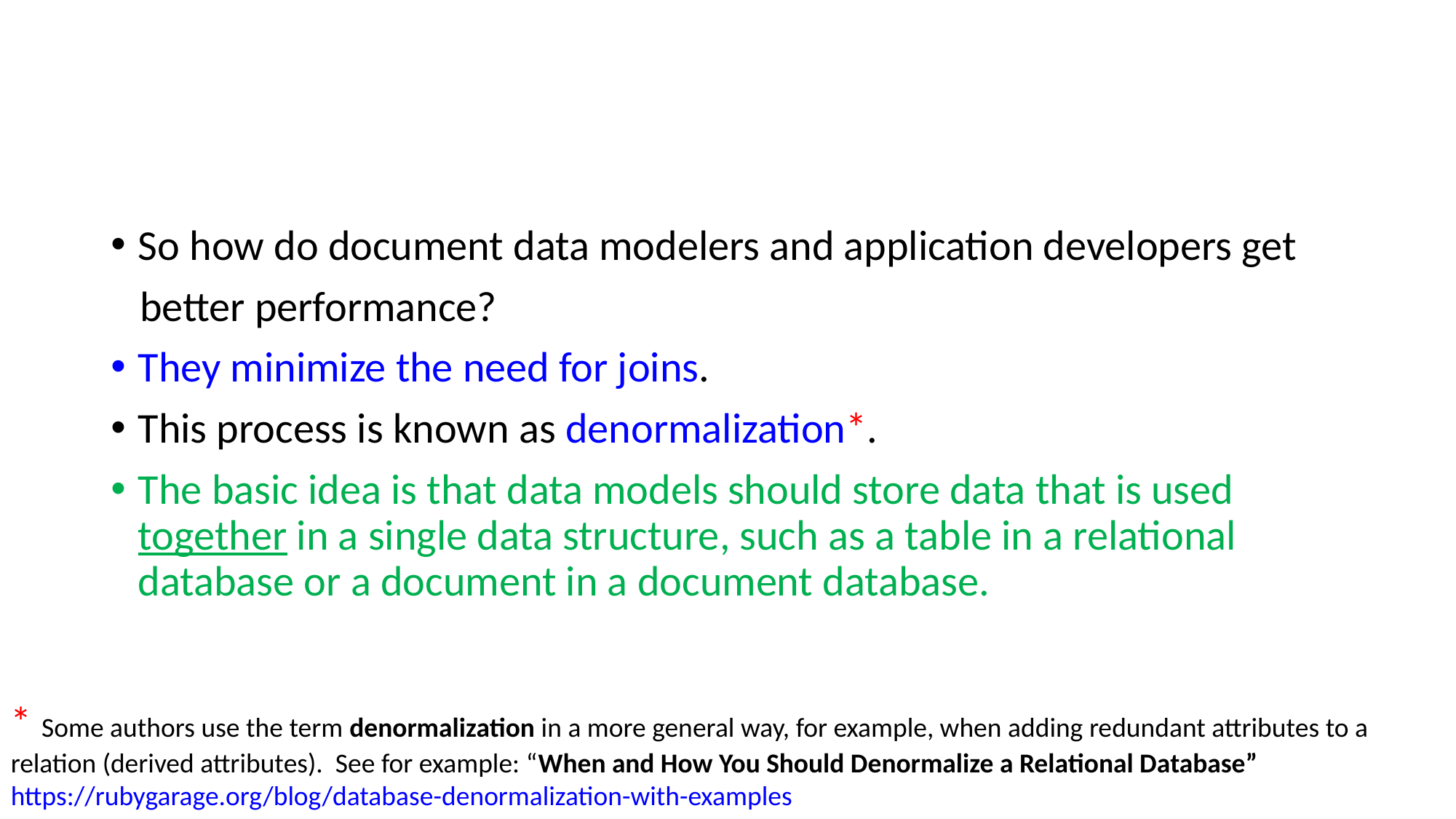

#
So how do document data modelers and application developers get
   better performance?
They minimize the need for joins.
This process is known as denormalization*.
The basic idea is that data models should store data that is used together in a single data structure, such as a table in a relational database or a document in a document database.
* Some authors use the term denormalization in a more general way, for example, when adding redundant attributes to a relation (derived attributes).  See for example: “When and How You Should Denormalize a Relational Database”
https://rubygarage.org/blog/database-denormalization-with-examples